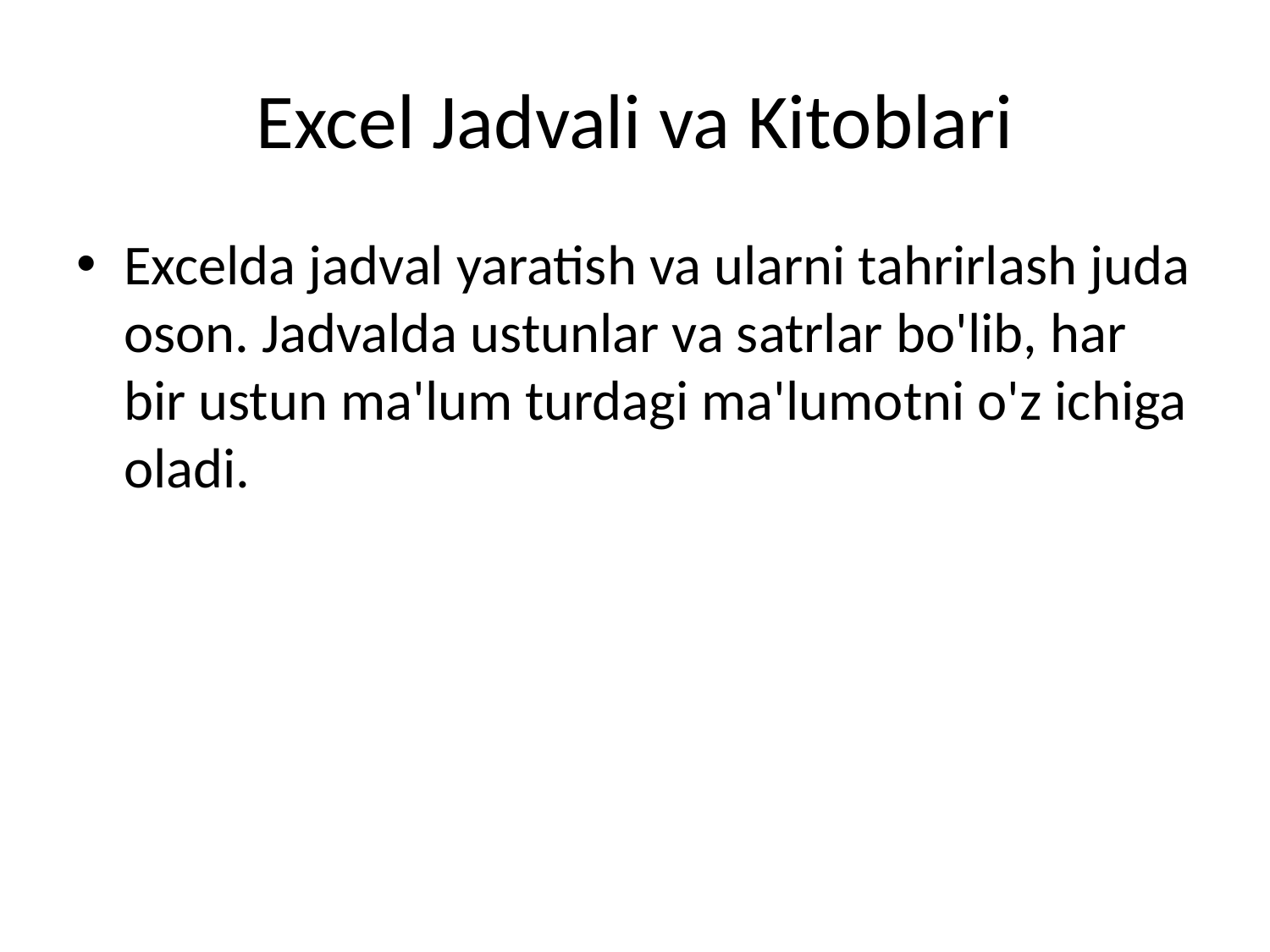

# Excel Jadvali va Kitoblari
Excelda jadval yaratish va ularni tahrirlash juda oson. Jadvalda ustunlar va satrlar bo'lib, har bir ustun ma'lum turdagi ma'lumotni o'z ichiga oladi.